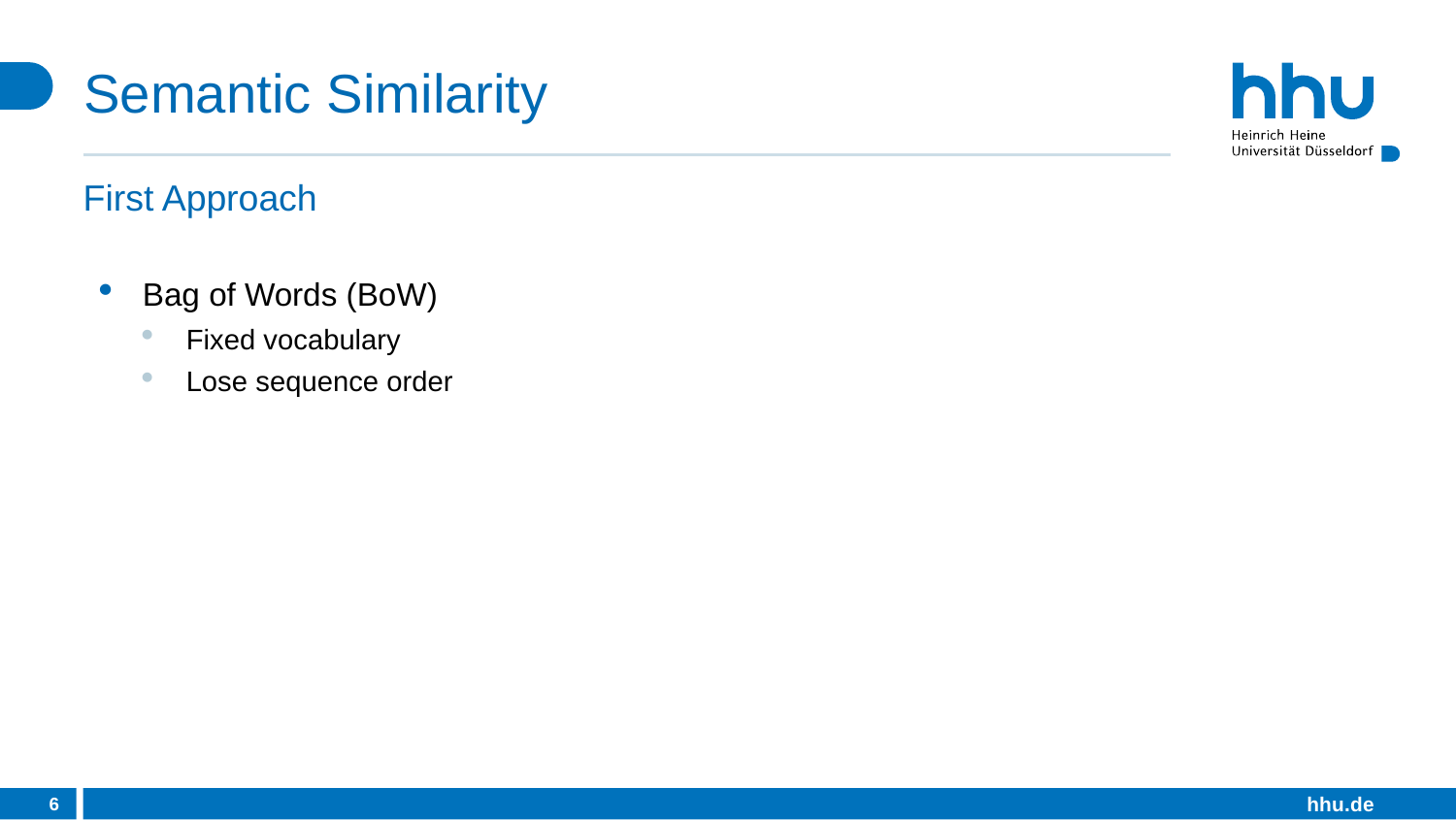

# Semantic Similarity
First Approach
Bag of Words (BoW)
Fixed vocabulary
Lose sequence order

6